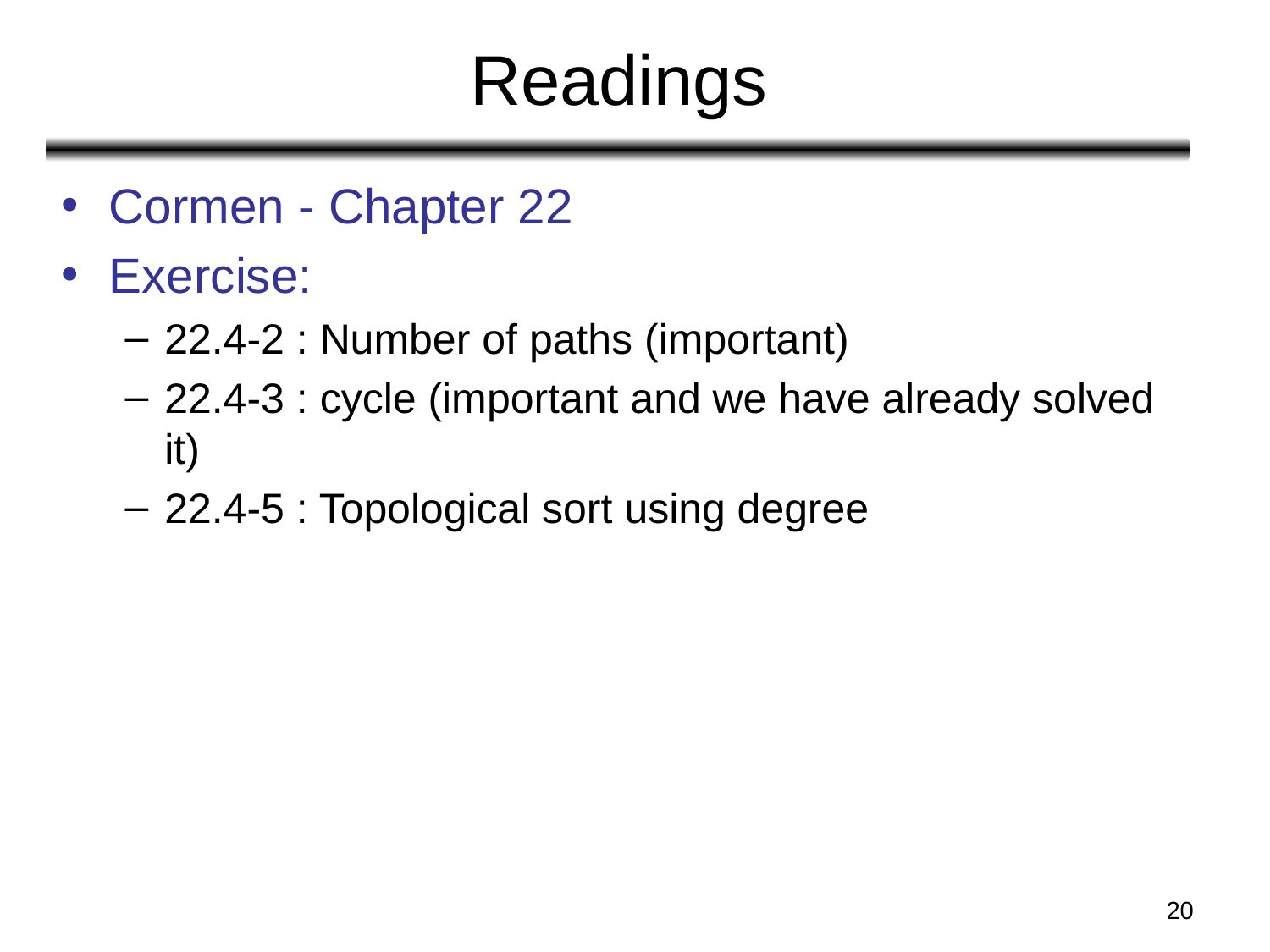

# Readings
Cormen - Chapter 22
Exercise:
22.4-2 : Number of paths (important)
22.4-3 : cycle (important and we have already solved it)
22.4-5 : Topological sort using degree
20